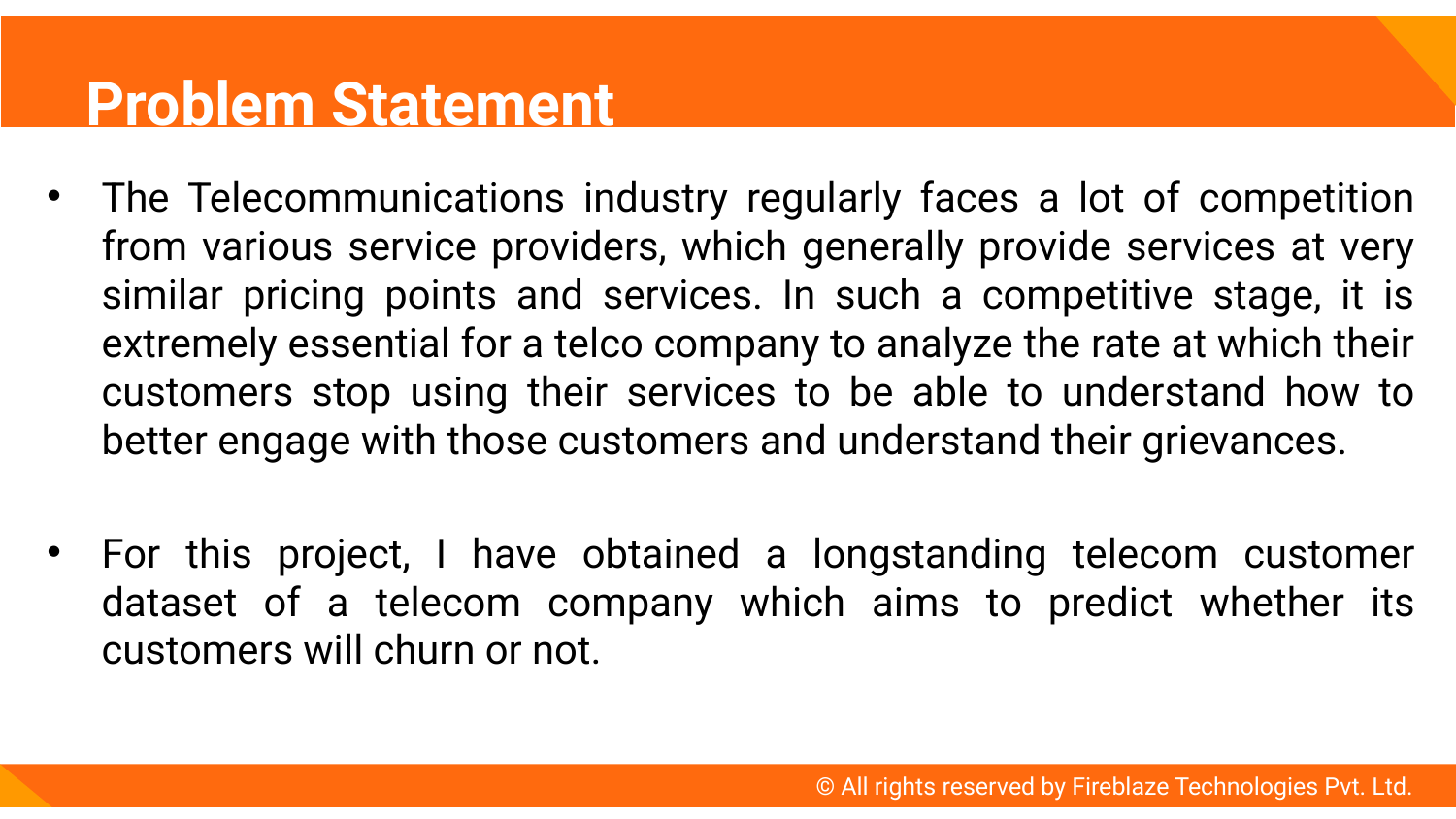

# Problem Statement

The Telecommunications industry regularly faces a lot of competition from various service providers, which generally provide services at very similar pricing points and services. In such a competitive stage, it is extremely essential for a telco company to analyze the rate at which their customers stop using their services to be able to understand how to better engage with those customers and understand their grievances.
For this project, I have obtained a longstanding telecom customer dataset of a telecom company which aims to predict whether its customers will churn or not.

© All rights reserved by Fireblaze Technologies Pvt. Ltd.